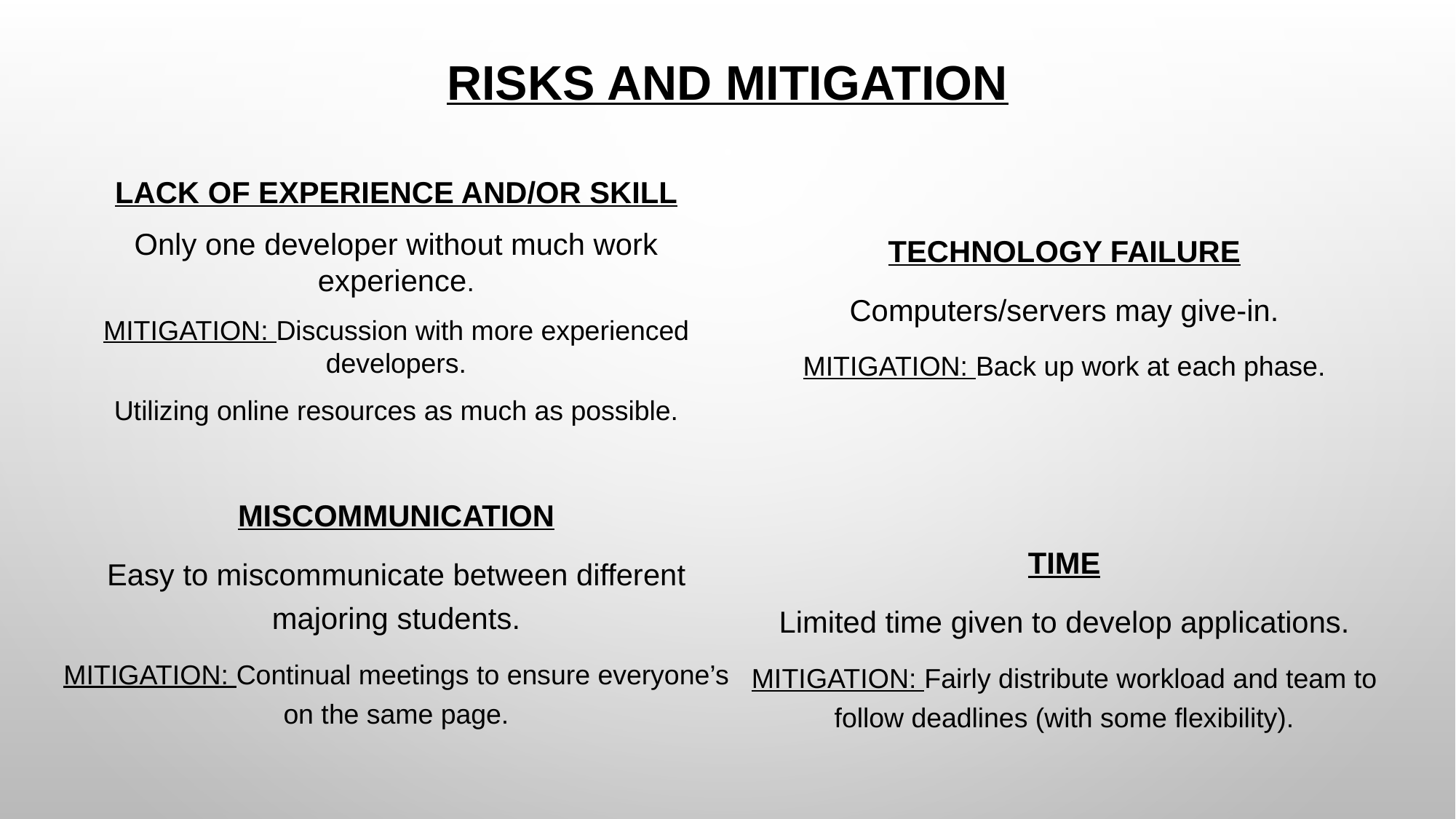

# Risks and mitigation
Lack of Experience and/or Skill
Only one developer without much work experience.
Mitigation: Discussion with more experienced developers.
Utilizing online resources as much as possible.

Miscommunication
Easy to miscommunicate between different majoring students.
Mitigation: Continual meetings to ensure everyone’s on the same page.

Technology Failure
Computers/servers may give-in.
MITIGATION: Back up work at each phase.

Time
Limited time given to develop applications.
MITIGATION: Fairly distribute workload and team to follow deadlines (with some flexibility).